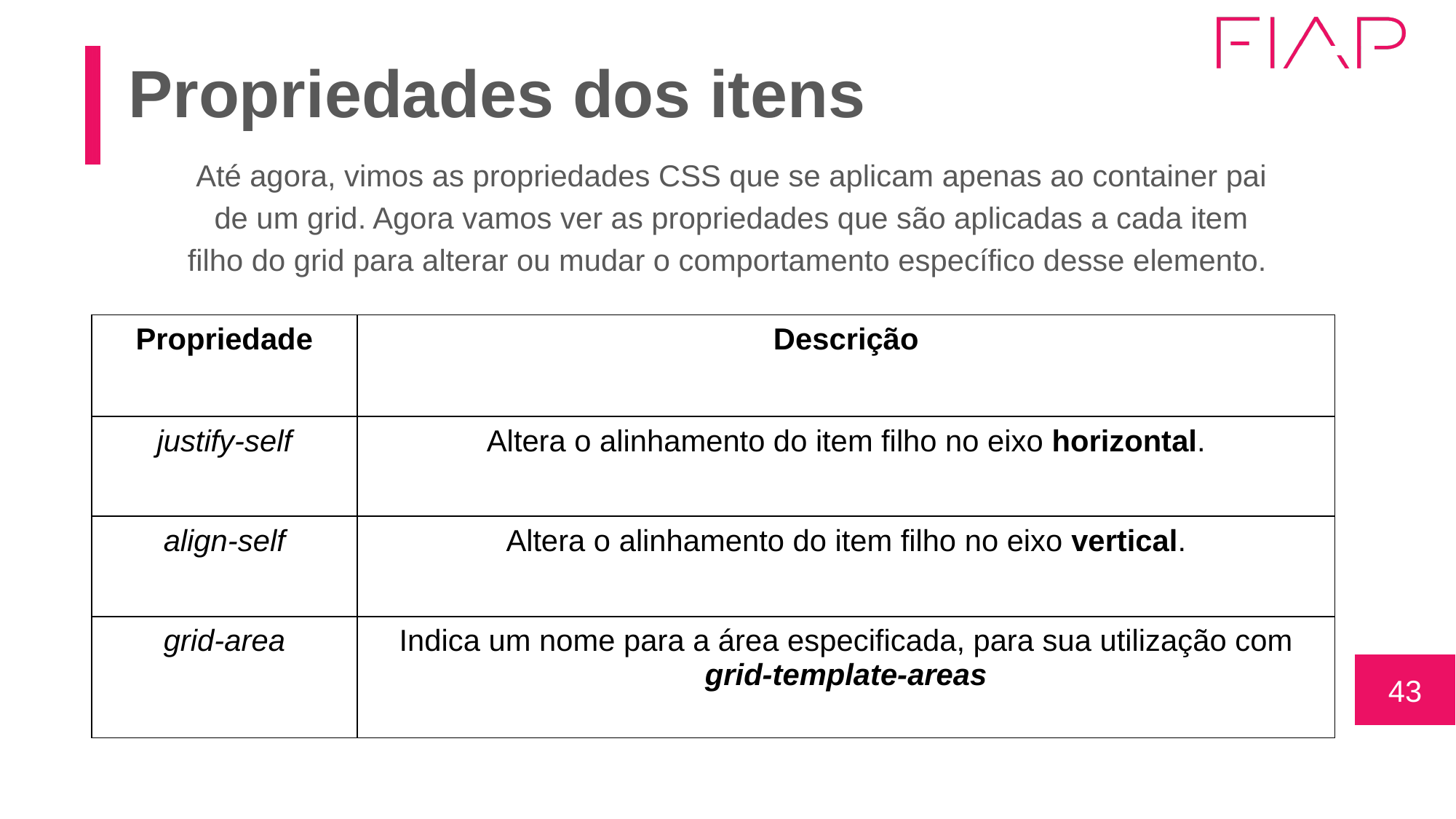

Propriedades dos itens
Até agora, vimos as propriedades CSS que se aplicam apenas ao container pai de um grid. Agora vamos ver as propriedades que são aplicadas a cada item filho do grid para alterar ou mudar o comportamento específico desse elemento.

| Propriedade | Descrição |
| --- | --- |
| justify-self | Altera o alinhamento do item filho no eixo horizontal. |
| align-self | Altera o alinhamento do item filho no eixo vertical. |
| grid-area | Indica um nome para a área especificada, para sua utilização com grid-template-areas |
43